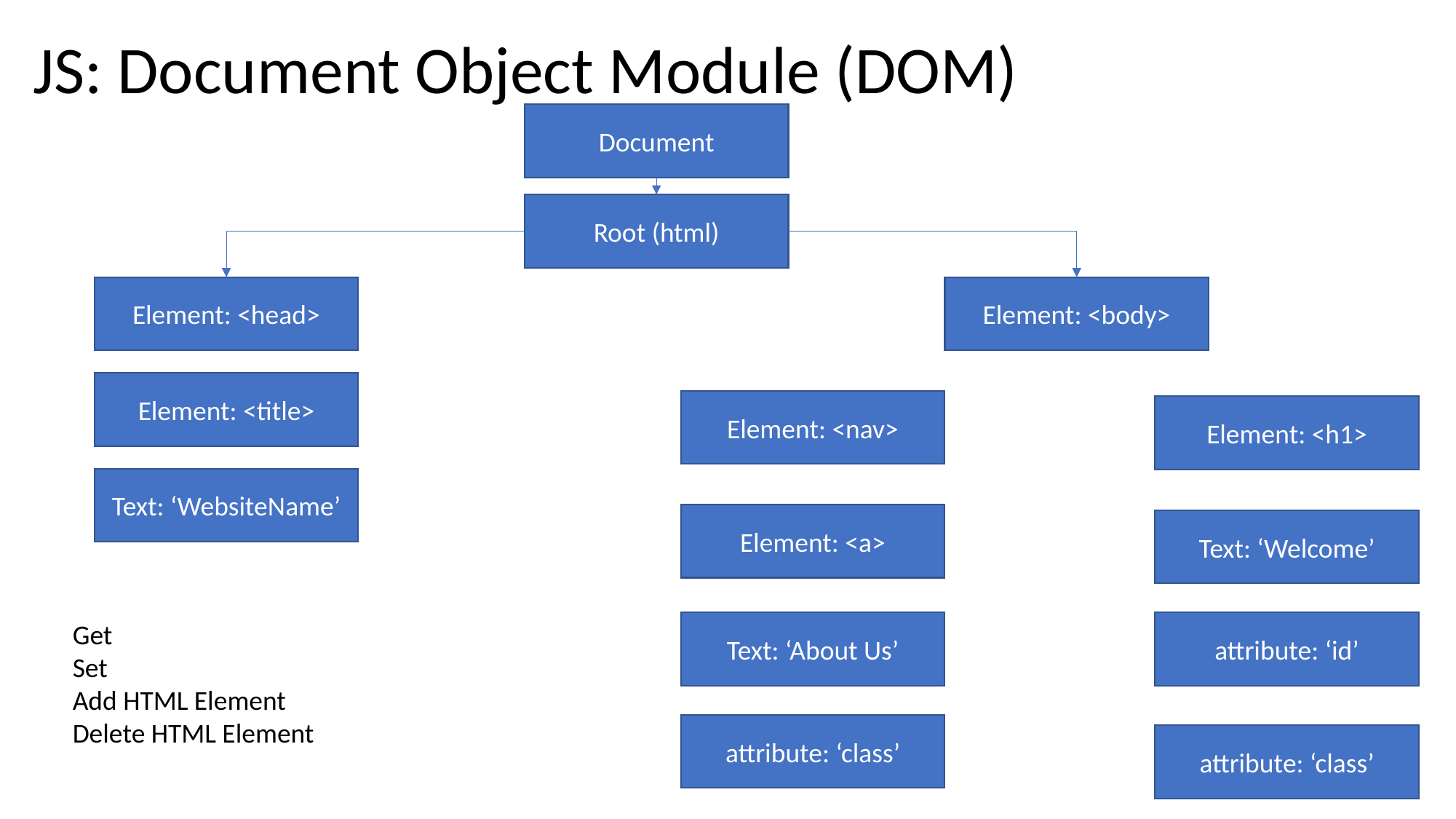

# JS: Document Object Module (DOM)
Document
Root (html)
Element: <head>
Element: <body>
Element: <title>
Element: <nav>
Element: <h1>
Text: ‘WebsiteName’
Element: <a>
Text: ‘Welcome’
Get
Set
Add HTML Element
Delete HTML Element
Text: ‘About Us’
attribute: ‘id’
attribute: ‘class’
attribute: ‘class’